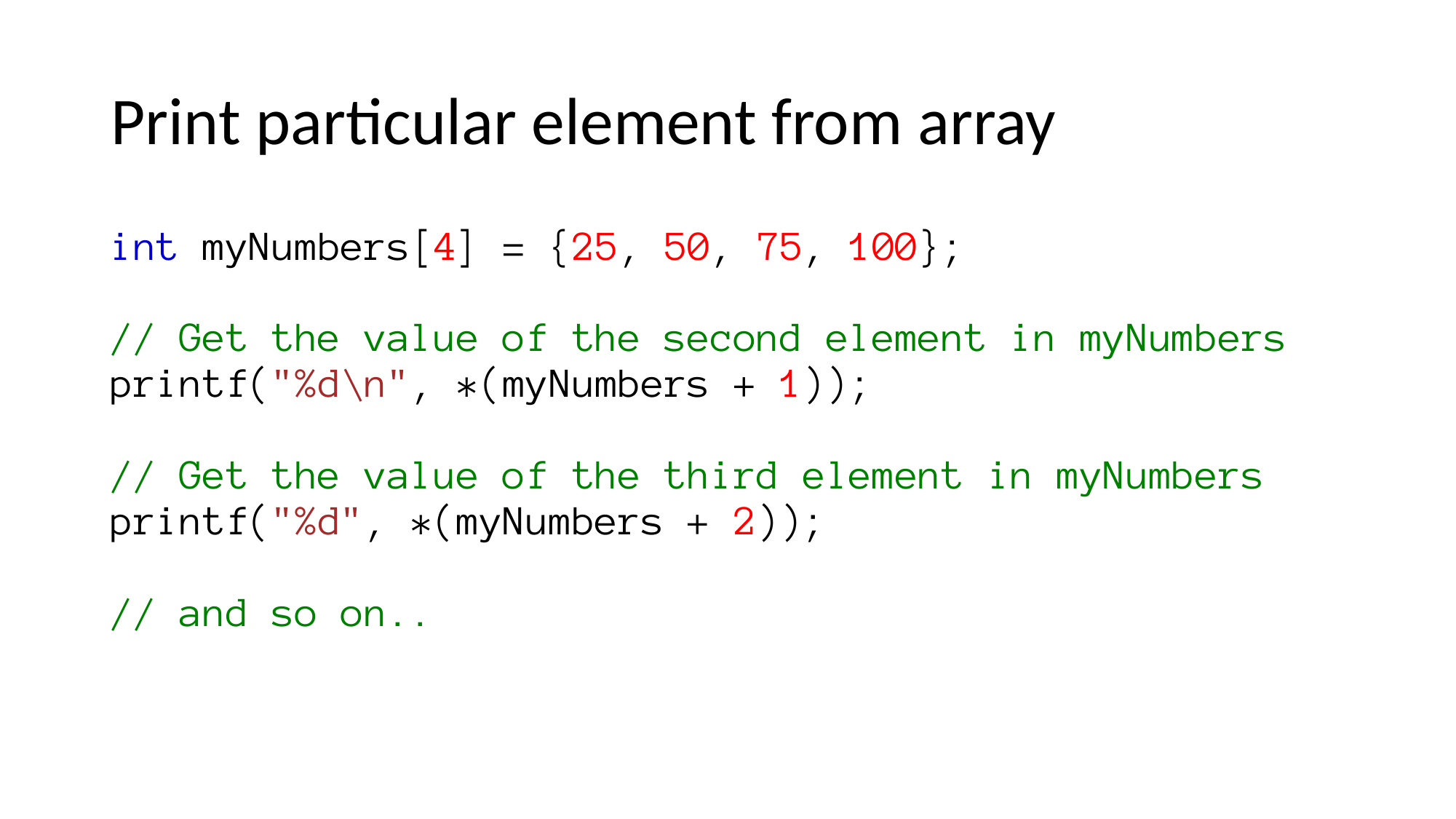

# Print particular element from array
int myNumbers[4] = {25, 50, 75, 100};
// Get the value of the second element in myNumbers
printf("%d\n", *(myNumbers + 1));
// Get the value of the third element in myNumbers
printf("%d", *(myNumbers + 2));
// and so on..